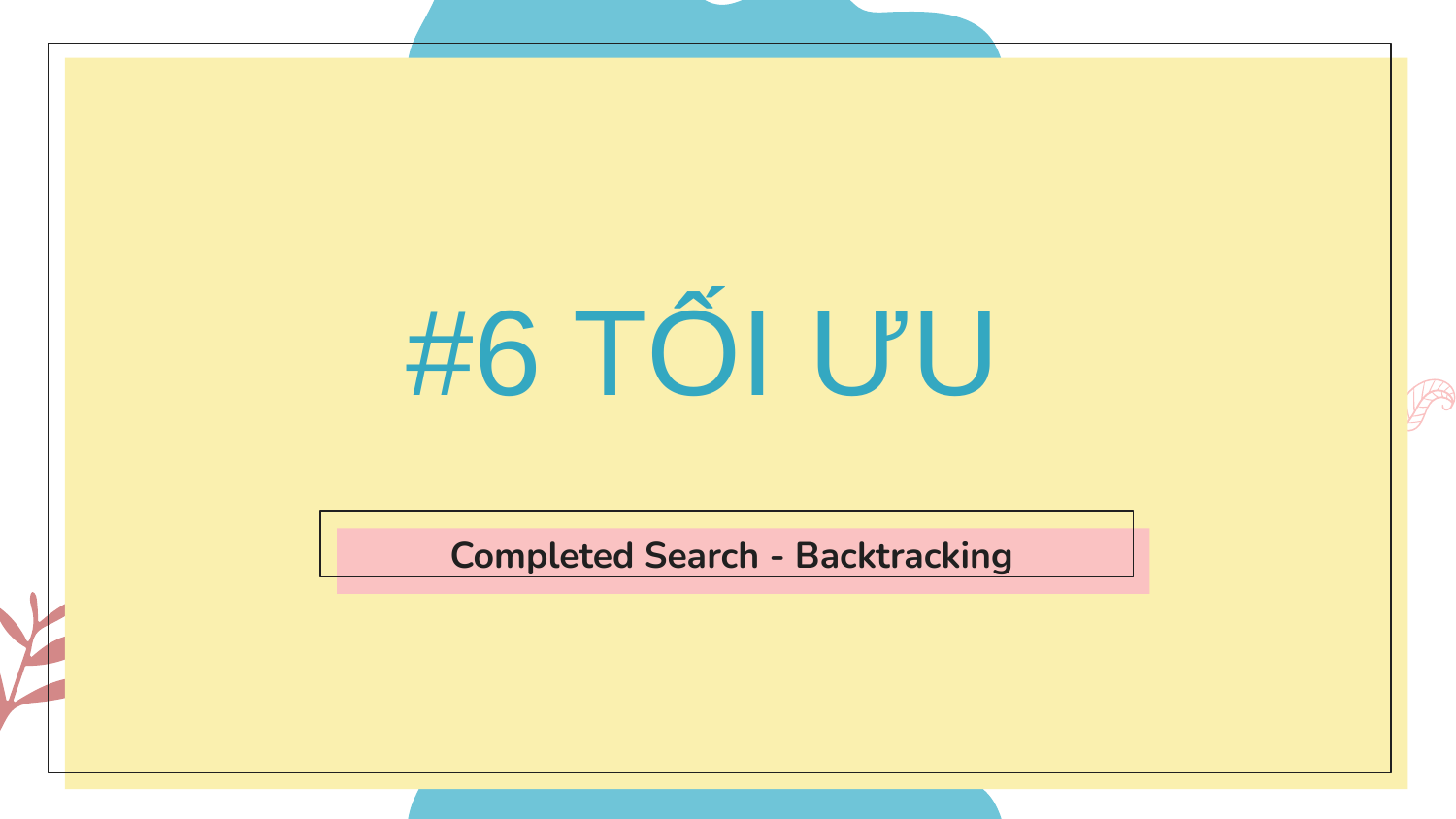

# #6 TỐI ƯU
Completed Search - Backtracking